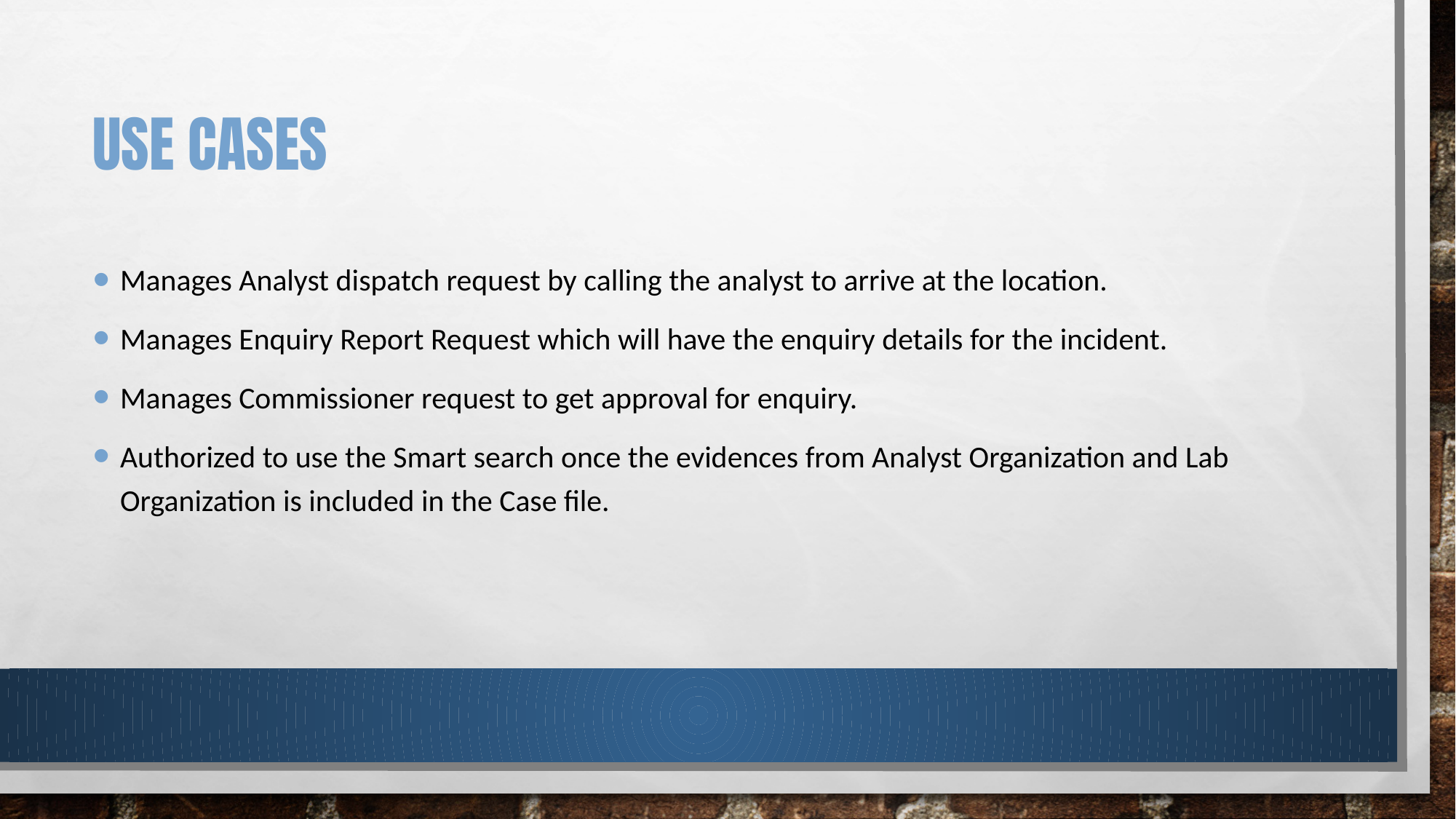

# USE cases
Manages Analyst dispatch request by calling the analyst to arrive at the location.
Manages Enquiry Report Request which will have the enquiry details for the incident.
Manages Commissioner request to get approval for enquiry.
Authorized to use the Smart search once the evidences from Analyst Organization and Lab Organization is included in the Case file.